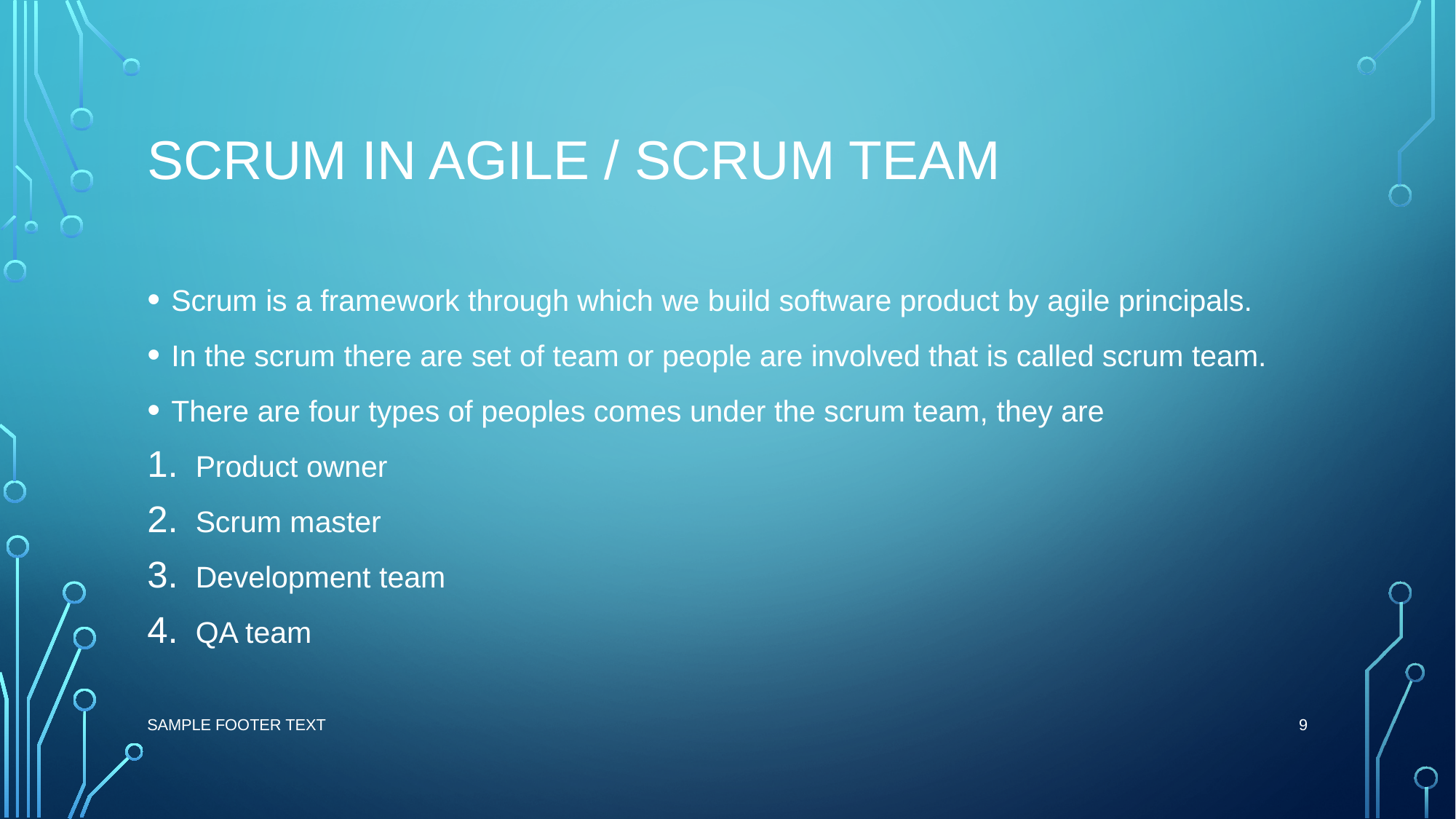

# SCRUM IN AGILE / SCRUM TEAM
Scrum is a framework through which we build software product by agile principals.
In the scrum there are set of team or people are involved that is called scrum team.
There are four types of peoples comes under the scrum team, they are
Product owner
Scrum master
Development team
QA team
9
Sample Footer Text